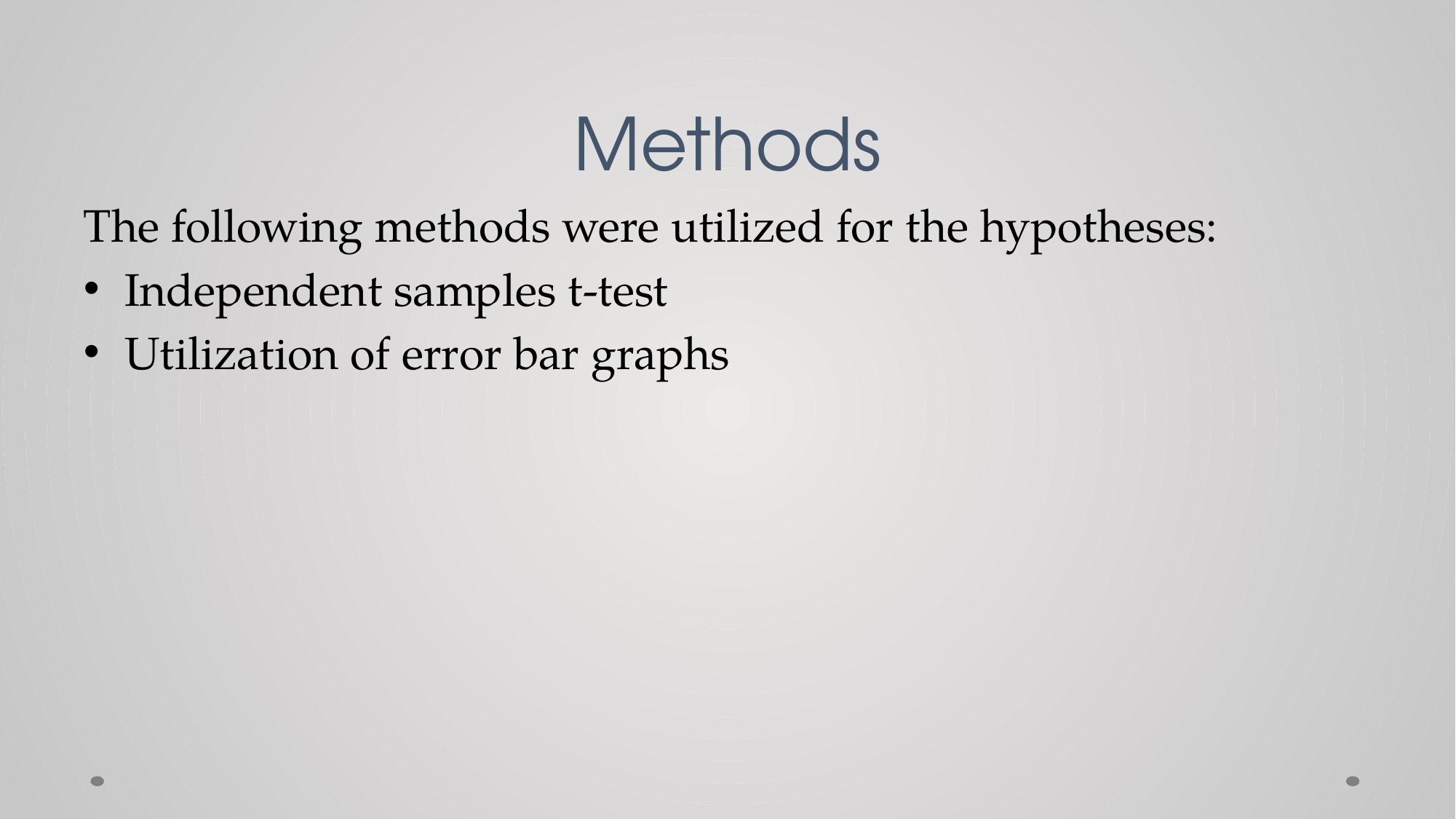

# Methods
The following methods were utilized for the hypotheses:
Independent samples t-test
Utilization of error bar graphs